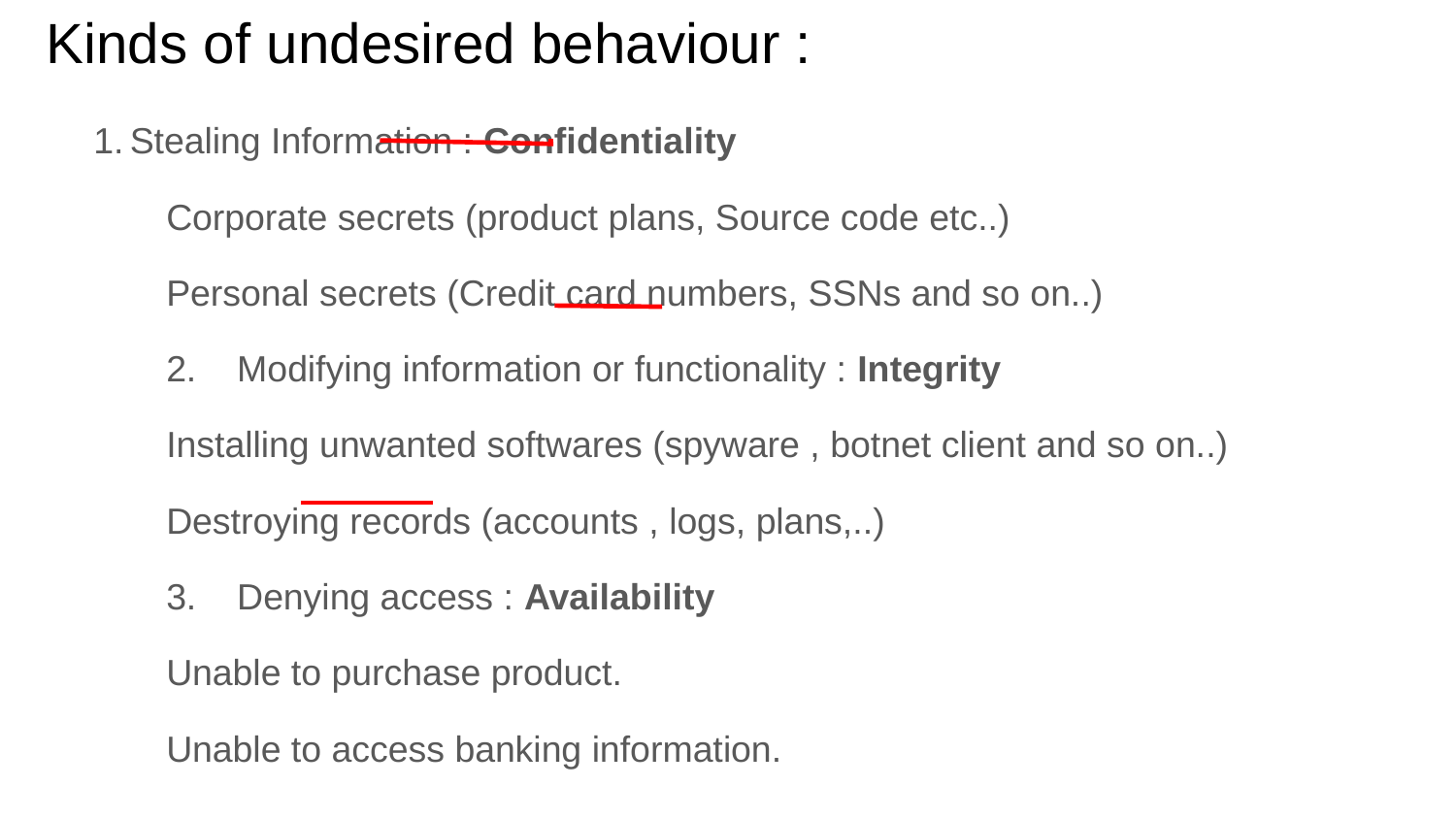

# Kinds of undesired behaviour :
Stealing Information : Confidentiality
Corporate secrets (product plans, Source code etc..)
Personal secrets (Credit card numbers, SSNs and so on..)
2.    Modifying information or functionality : Integrity
Installing unwanted softwares (spyware , botnet client and so on..)
Destroying records (accounts , logs, plans,..)
3.    Denying access : Availability
Unable to purchase product.
Unable to access banking information.